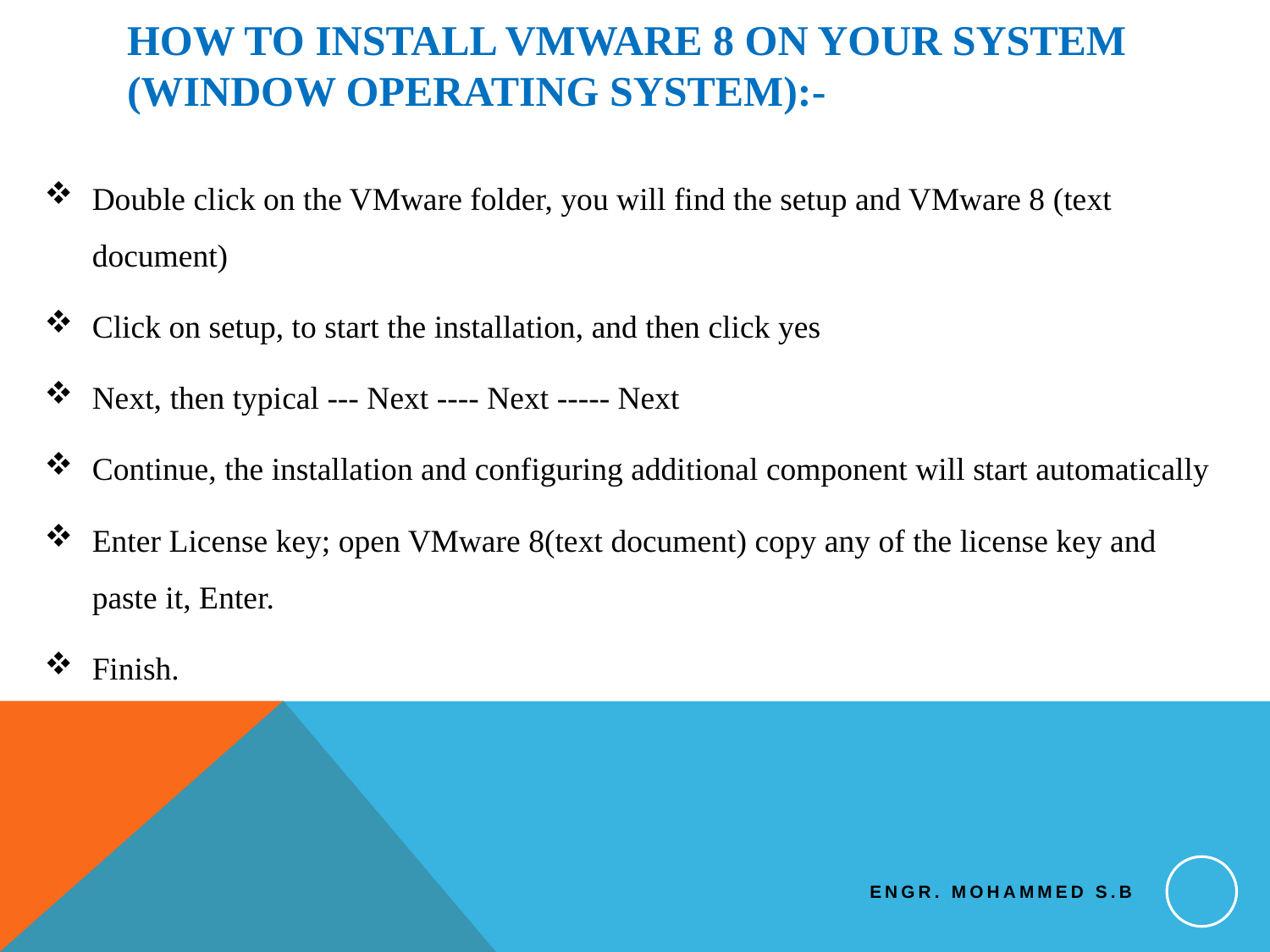

# How to install VMware 8 on your System (Window Operating System):-
Double click on the VMware folder, you will find the setup and VMware 8 (text document)
Click on setup, to start the installation, and then click yes
Next, then typical --- Next ---- Next ----- Next
Continue, the installation and configuring additional component will start automatically
Enter License key; open VMware 8(text document) copy any of the license key and paste it, Enter.
Finish.

25
Engr. Mohammed S.B